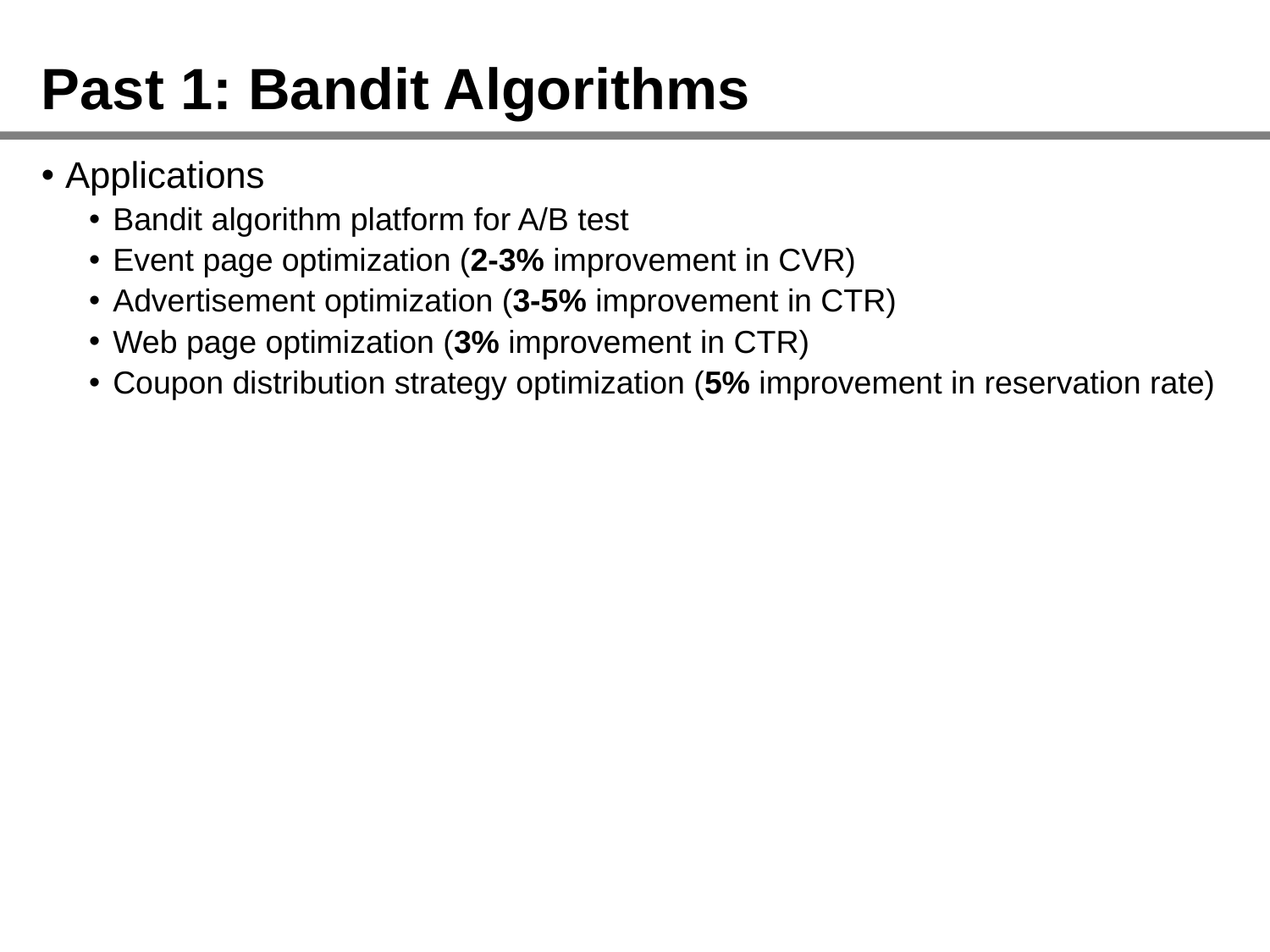

# Past 1: Bandit Algorithms
Applications
Bandit algorithm platform for A/B test
Event page optimization (2-3% improvement in CVR)
Advertisement optimization (3-5% improvement in CTR)
Web page optimization (3% improvement in CTR)
Coupon distribution strategy optimization (5% improvement in reservation rate)